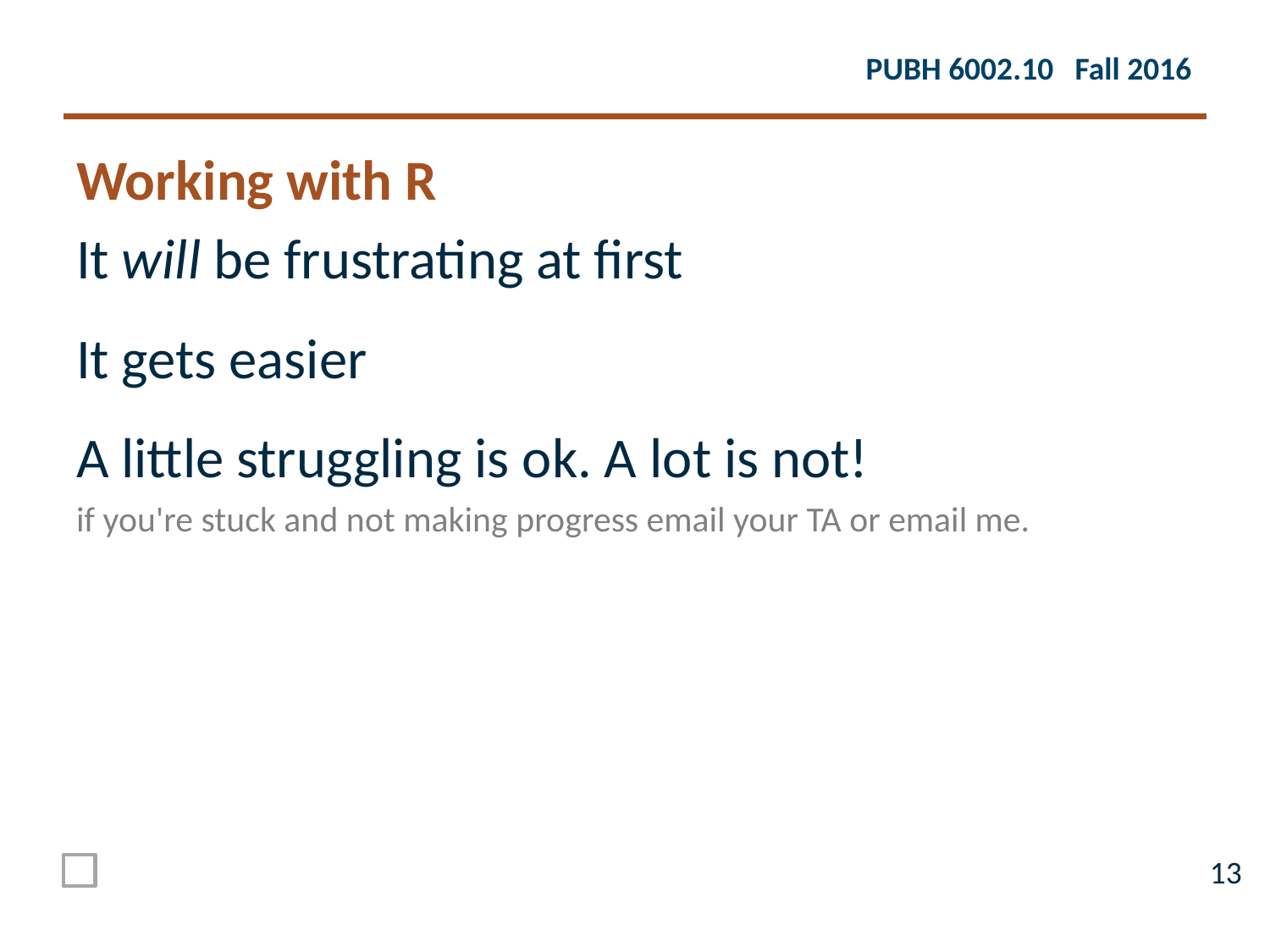

Working with R
It will be frustrating at first
It gets easier
A little struggling is ok. A lot is not!
if you're stuck and not making progress email your TA or email me.